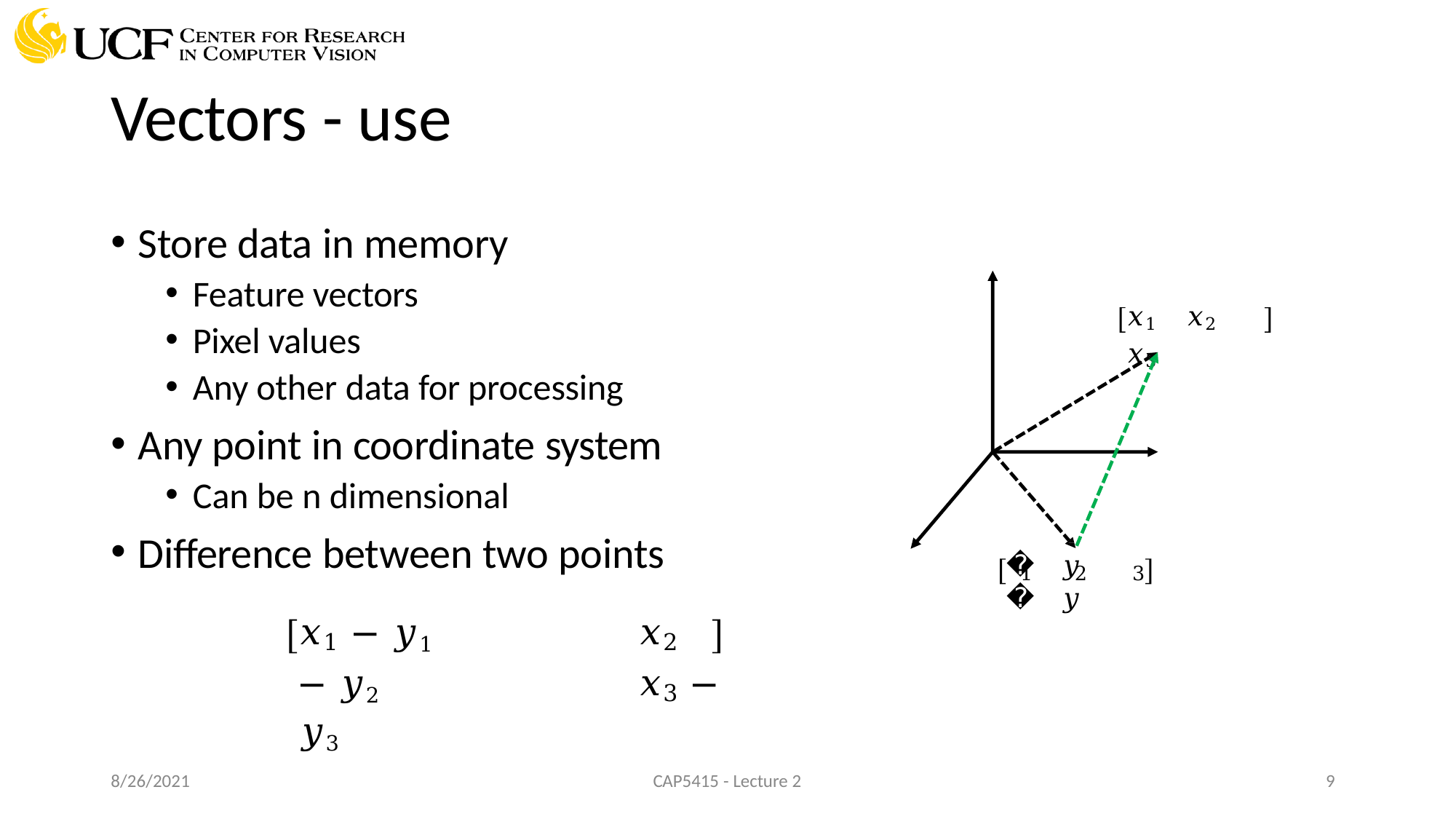

# Vectors - use
Store data in memory
Feature vectors
Pixel values
Any other data for processing
Any point in coordinate system
Can be n dimensional

𝑥1	𝑥2	𝑥3

Difference between two points
𝑥1 − 𝑦1	𝑥2 − 𝑦2	𝑥3 − 𝑦3
𝑦
𝑦	𝑦

1
2
3

8/26/2021
CAP5415 - Lecture 2
9